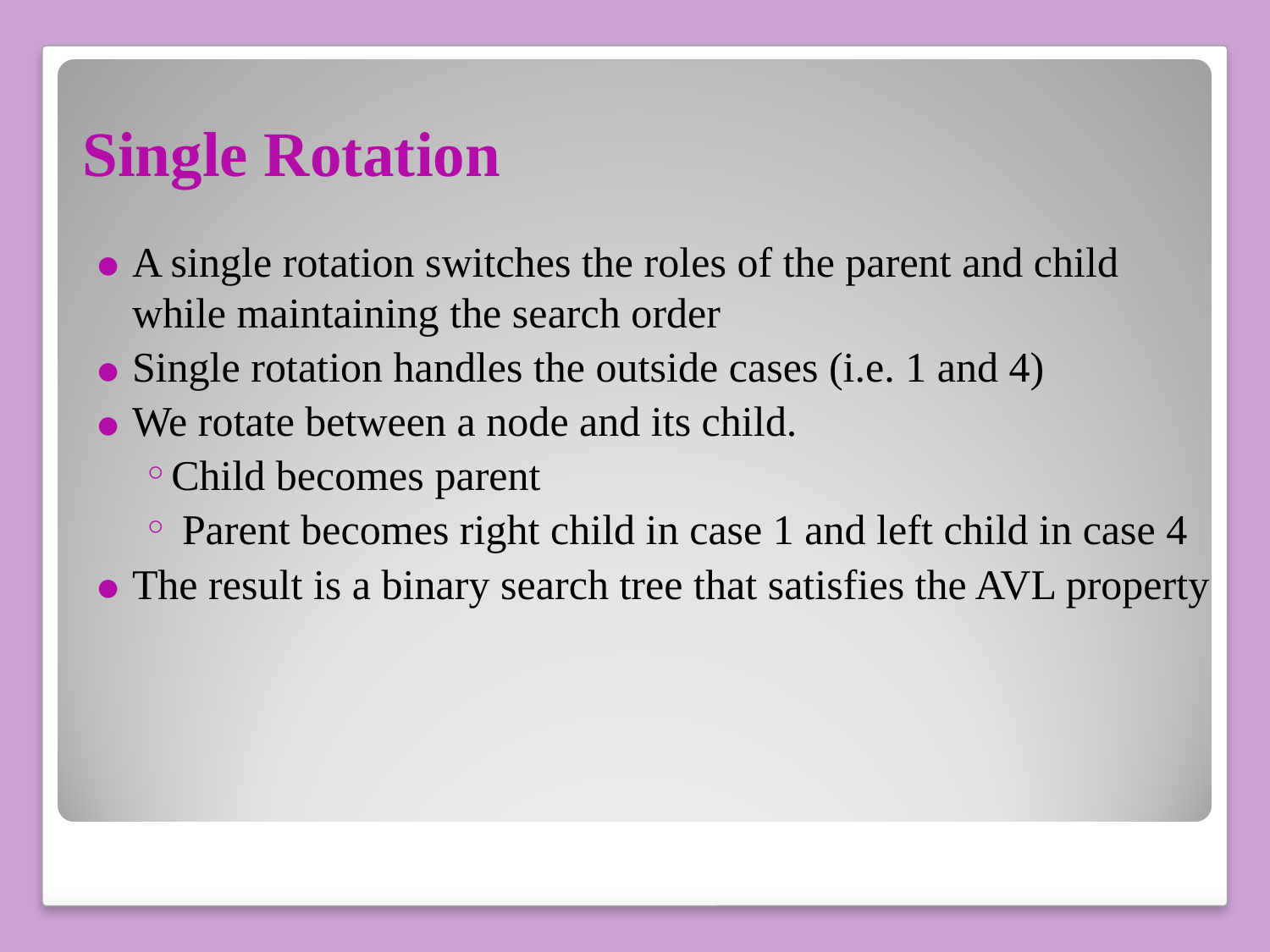

# Single Rotation
A single rotation switches the roles of the parent and child while maintaining the search order
Single rotation handles the outside cases (i.e. 1 and 4)
We rotate between a node and its child.
Child becomes parent
 Parent becomes right child in case 1 and left child in case 4
The result is a binary search tree that satisfies the AVL property